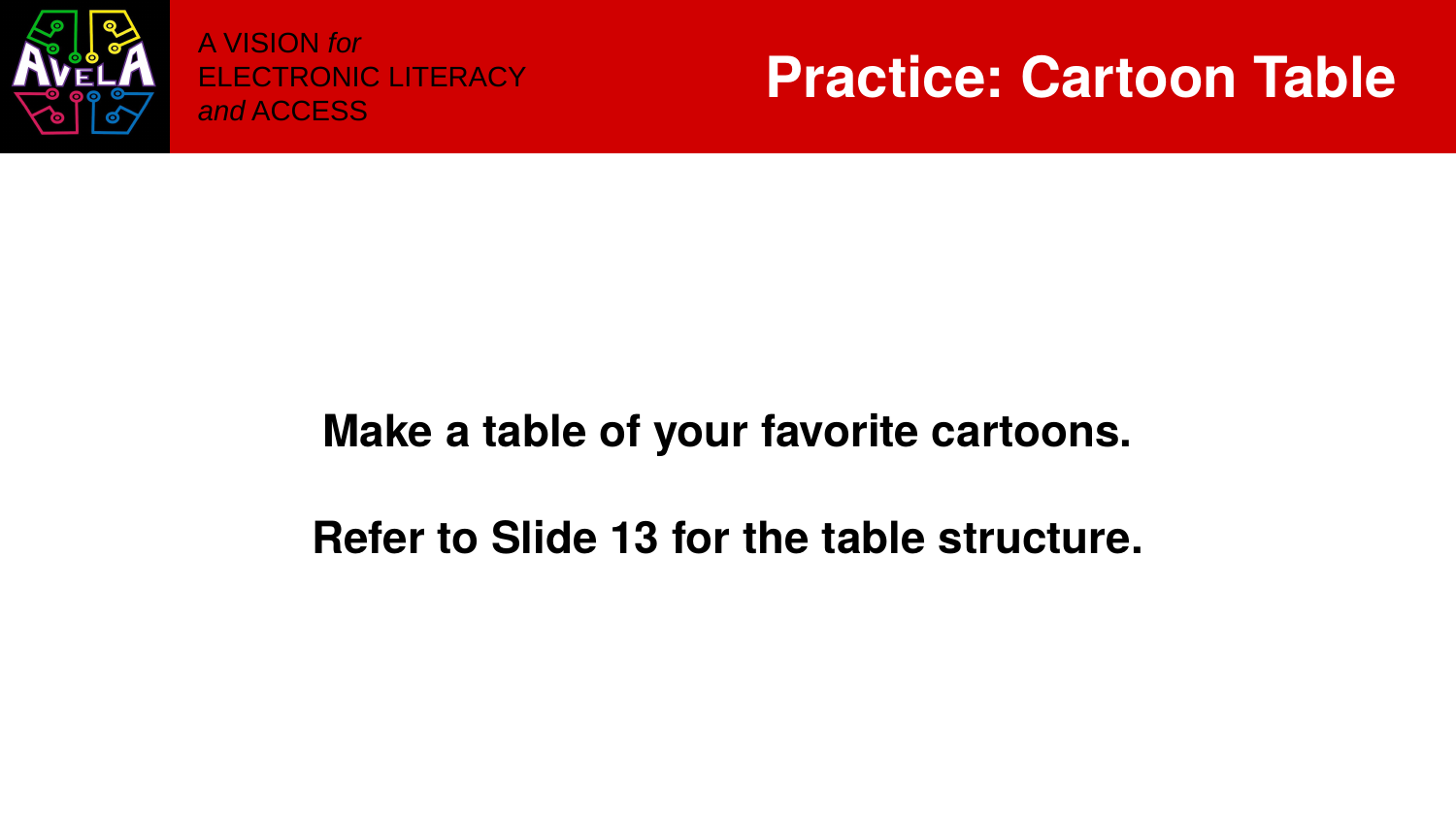

# Practice: Cartoon Table
Make a table of your favorite cartoons.

Refer to Slide 13 for the table structure.